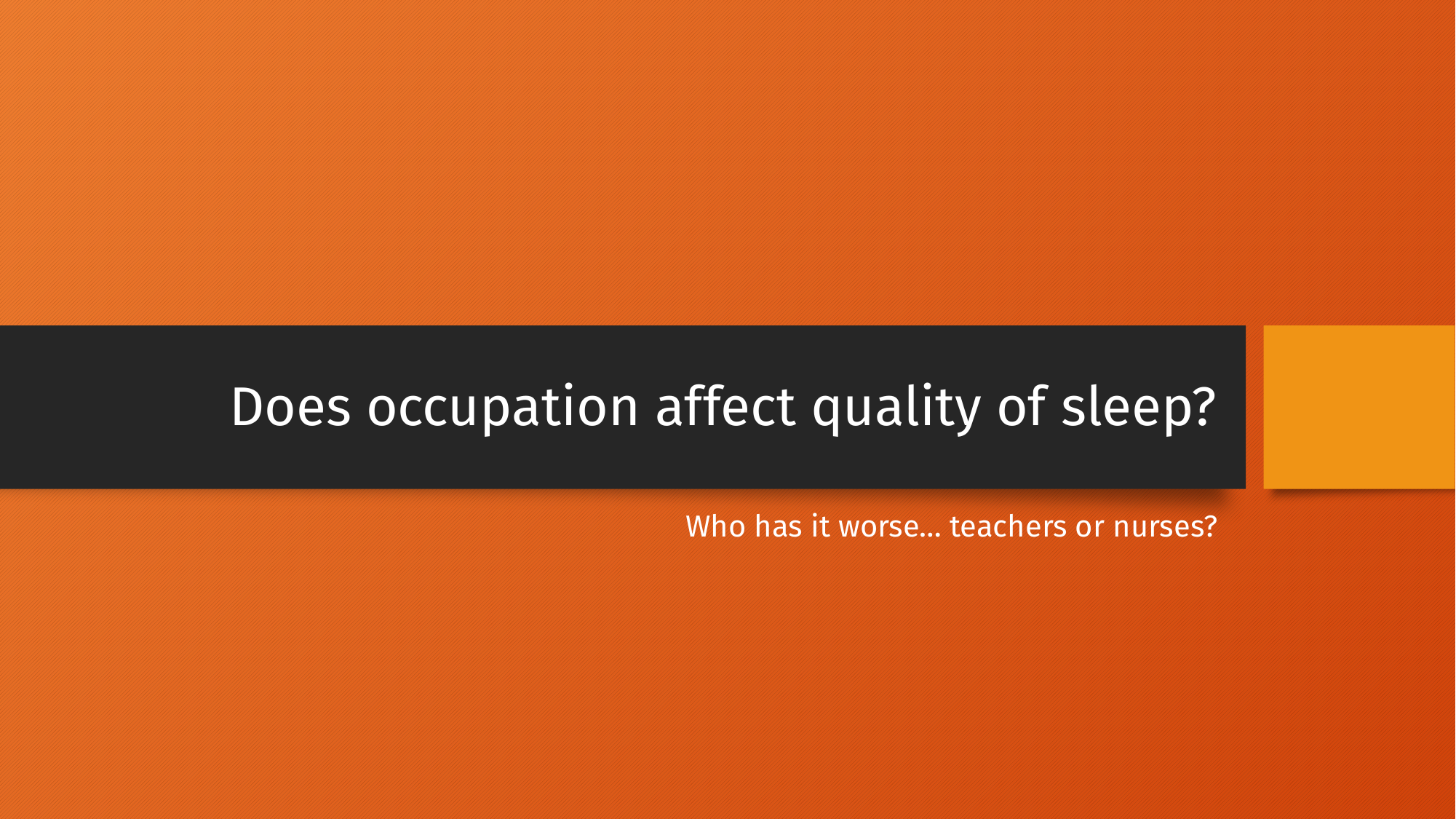

# Does occupation affect quality of sleep?
Who has it worse… teachers or nurses?